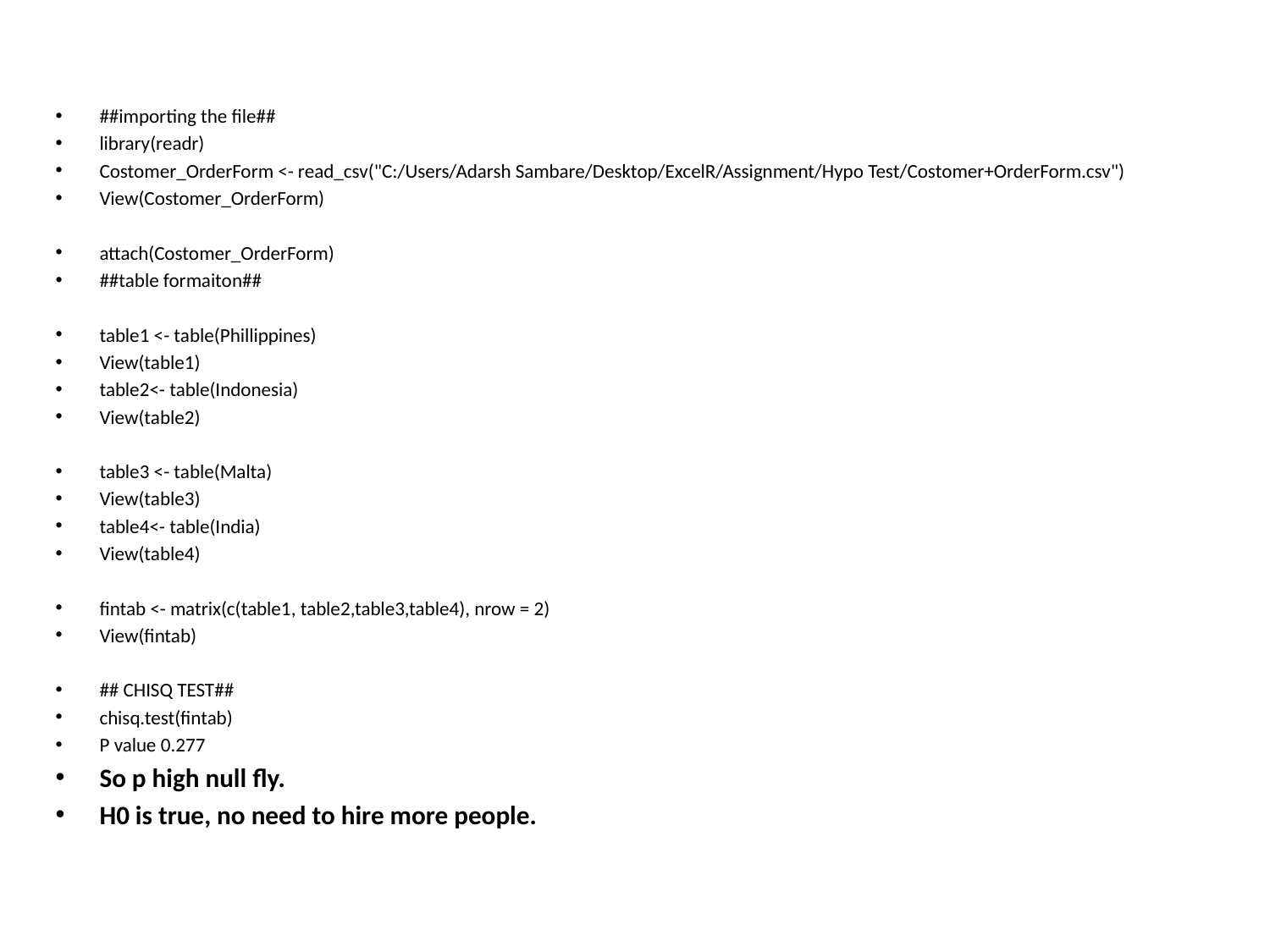

##importing the file##
library(readr)
Costomer_OrderForm <- read_csv("C:/Users/Adarsh Sambare/Desktop/ExcelR/Assignment/Hypo Test/Costomer+OrderForm.csv")
View(Costomer_OrderForm)

attach(Costomer_OrderForm)
##table formaiton##

table1 <- table(Phillippines)
View(table1)
table2<- table(Indonesia)
View(table2)

table3 <- table(Malta)
View(table3)
table4<- table(India)
View(table4)

fintab <- matrix(c(table1, table2,table3,table4), nrow = 2)
View(fintab)

## CHISQ TEST##
chisq.test(fintab)
P value 0.277
So p high null fly.
H0 is true, no need to hire more people.